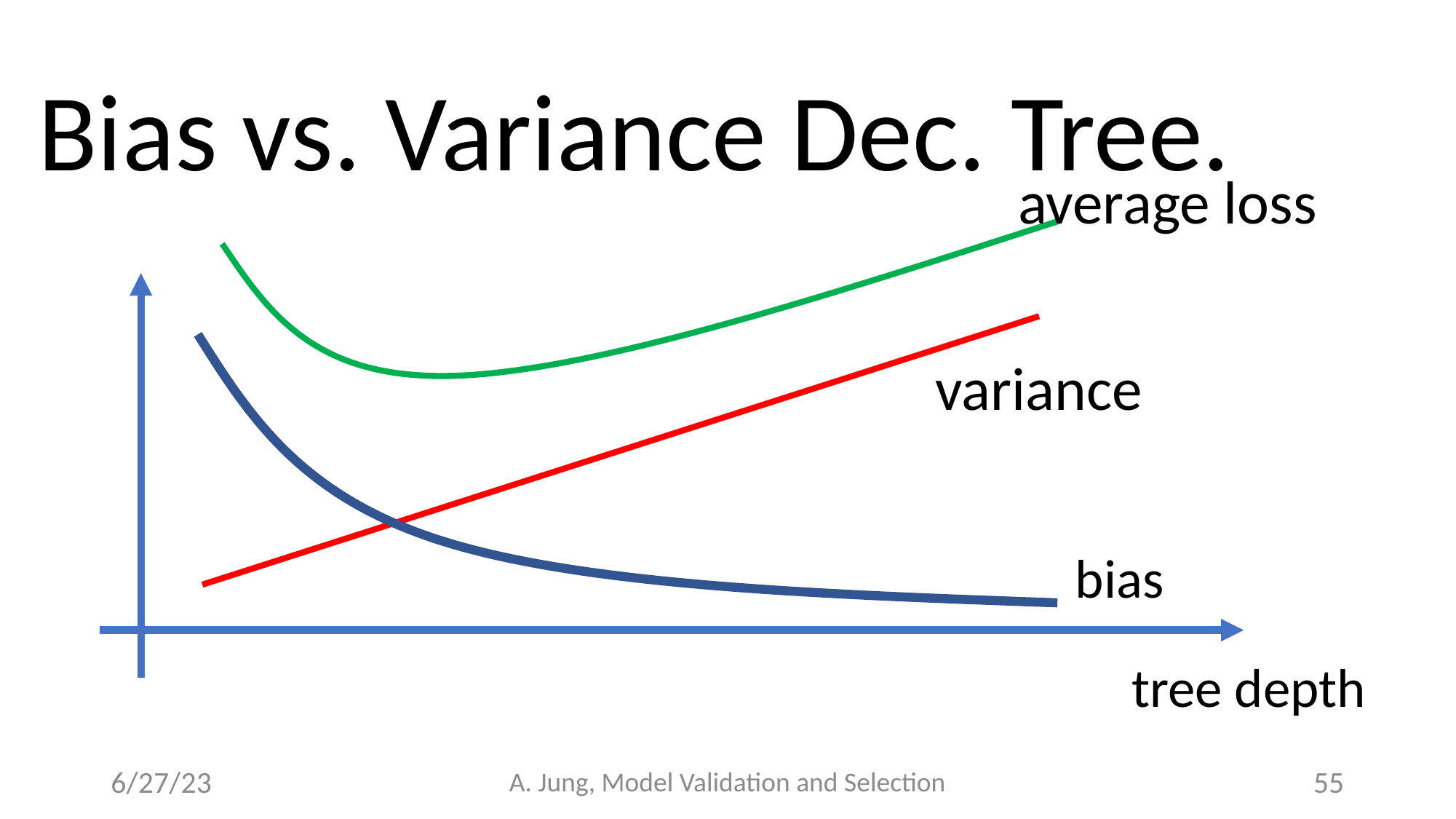

# Bias vs. Variance Dec. Tree.
average loss

variance
bias
tree depth
6/27/23
A. Jung, Model Validation and Selection
55